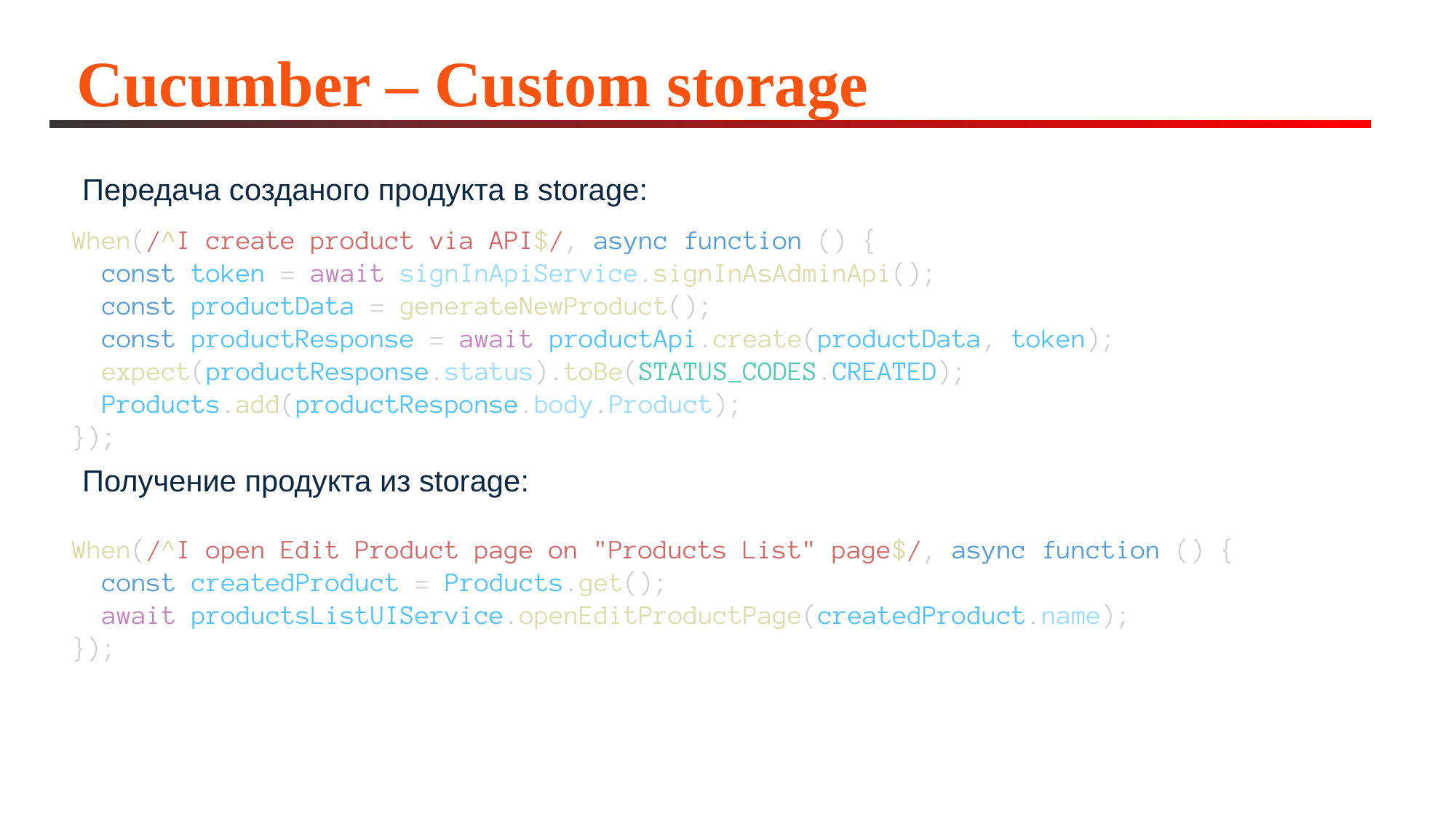

# Cucumber – Custom storage

Передача созданого продукта в storage:

Получение продукта из storage:

When(/^I create product via API$/, async function () {
  const token = await signInApiService.signInAsAdminApi();
  const productData = generateNewProduct();
  const productResponse = await productApi.create(productData, token);
  expect(productResponse.status).toBe(STATUS_CODES.CREATED);
  Products.add(productResponse.body.Product);
});
When(/^I open Edit Product page on "Products List" page$/, async function () {
  const createdProduct = Products.get();
  await productsListUIService.openEditProductPage(createdProduct.name);
});